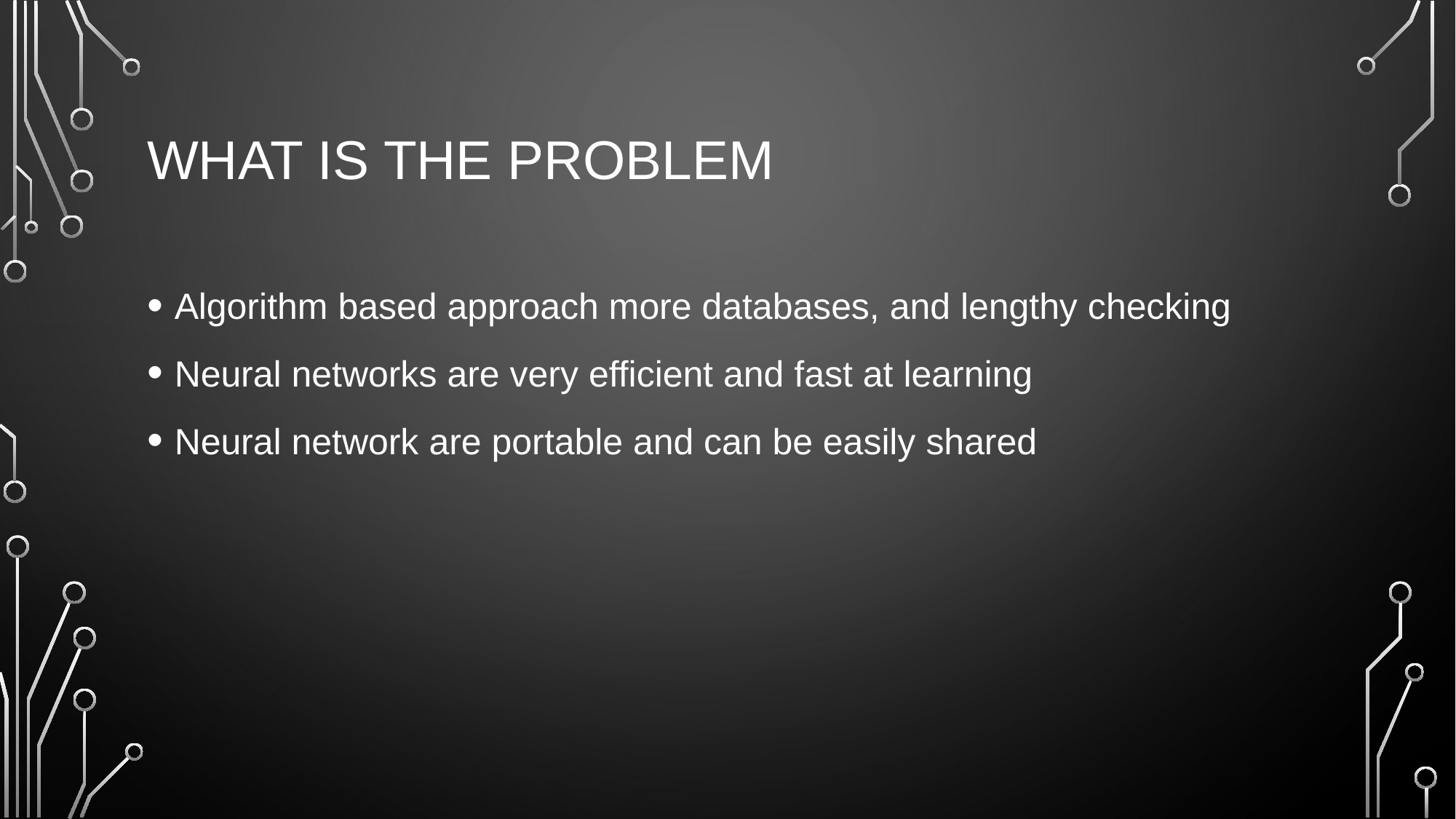

# What is the problem
Algorithm based approach more databases, and lengthy checking
Neural networks are very efficient and fast at learning
Neural network are portable and can be easily shared